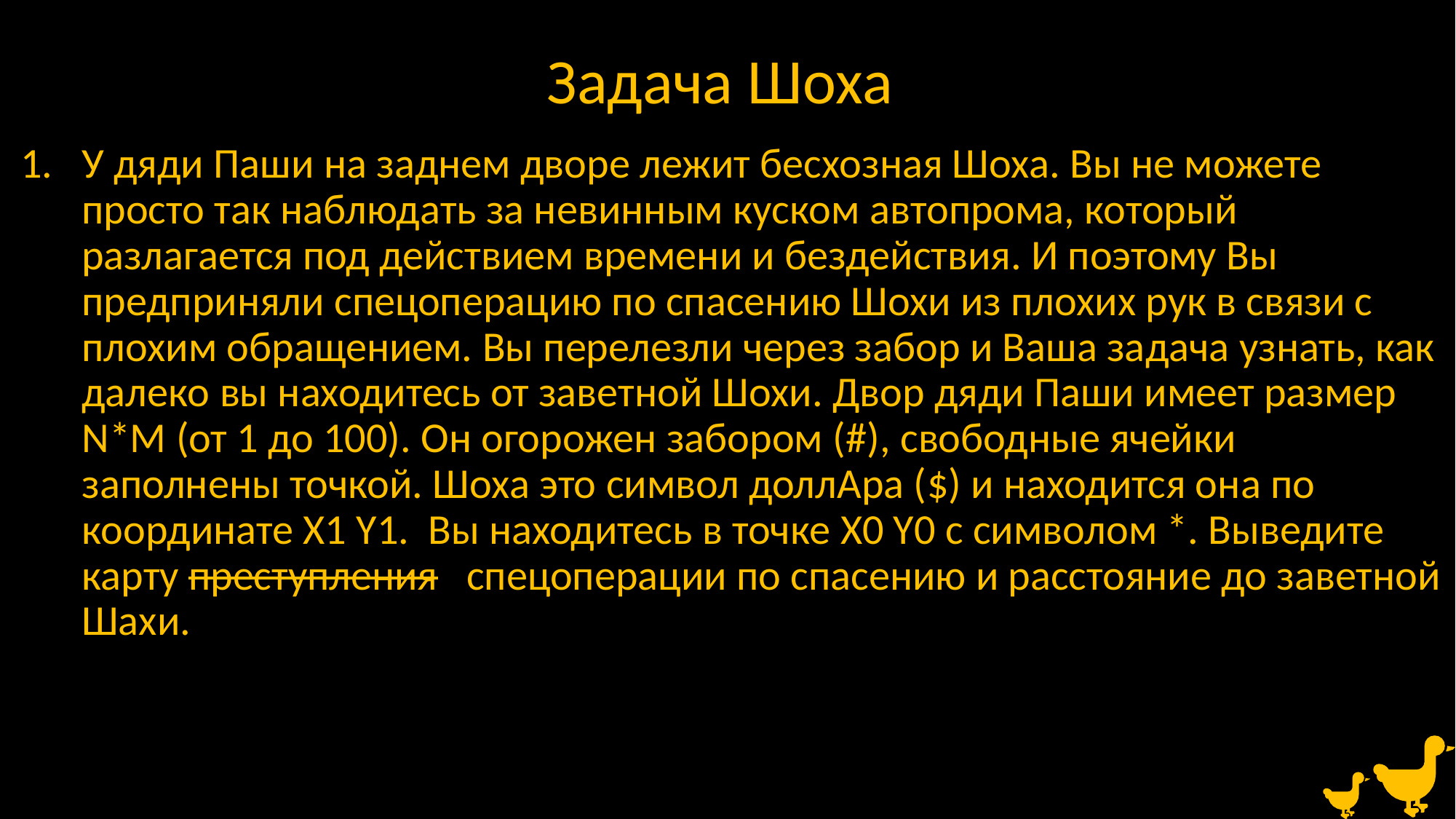

# Задача Шоха
У дяди Паши на заднем дворе лежит бесхозная Шоха. Вы не можете просто так наблюдать за невинным куском автопрома, который разлагается под действием времени и бездействия. И поэтому Вы предприняли спецоперацию по спасению Шохи из плохих рук в связи с плохим обращением. Вы перелезли через забор и Ваша задача узнать, как далеко вы находитесь от заветной Шохи. Двор дяди Паши имеет размер N*M (от 1 до 100). Он огорожен забором (#), свободные ячейки заполнены точкой. Шоха это символ доллАра ($) и находится она по координате X1 Y1.  Вы находитесь в точке X0 Y0 с символом *. Выведите карту преступления   спецоперации по спасению и расстояние до заветной Шахи.